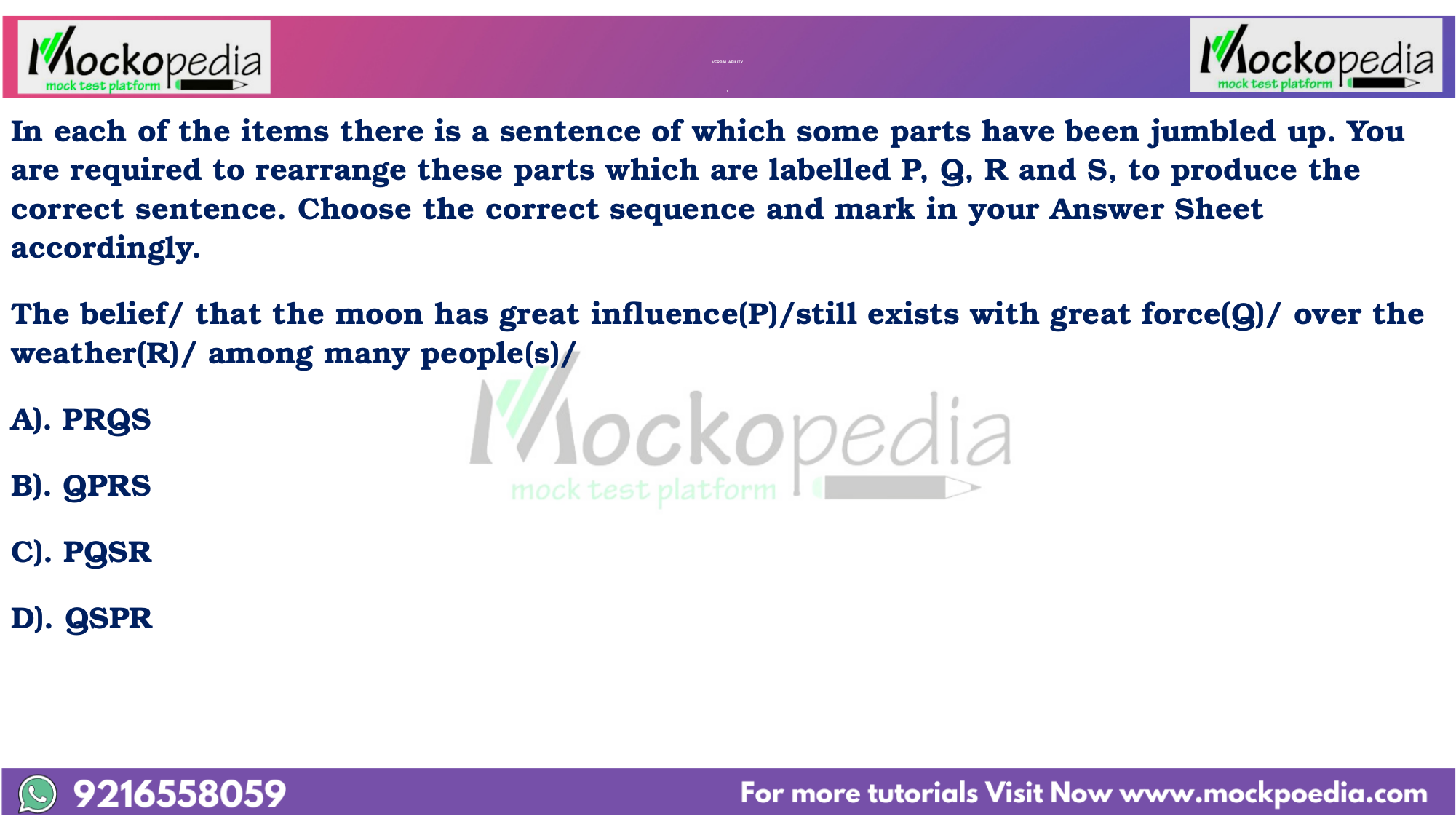

# VERBAL ABILITY v
In each of the items there is a sentence of which some parts have been jumbled up. You are required to rearrange these parts which are labelled P, Q, R and S, to produce the correct sentence. Choose the correct sequence and mark in your Answer Sheet accordingly.
The belief/ that the moon has great influence(P)/still exists with great force(Q)/ over the weather(R)/ among many people(s)/
A). PRQS
B). QPRS
C). PQSR
D). QSPR